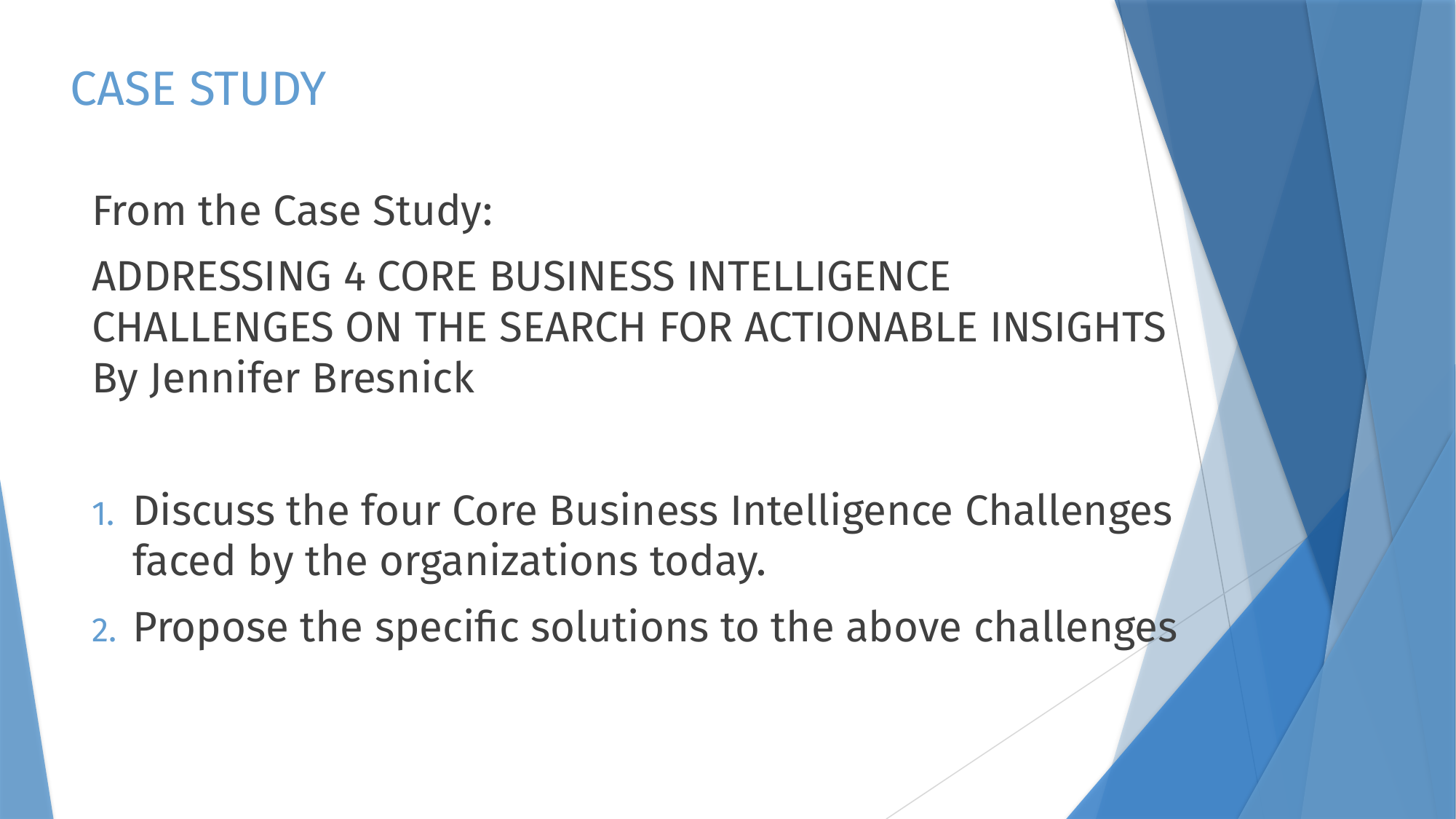

# CASE STUDY
From the Case Study:
ADDRESSING 4 CORE BUSINESS INTELLIGENCE CHALLENGES ON THE SEARCH FOR ACTIONABLE INSIGHTS By Jennifer Bresnick

Discuss the four Core Business Intelligence Challenges faced by the organizations today.
Propose the specific solutions to the above challenges